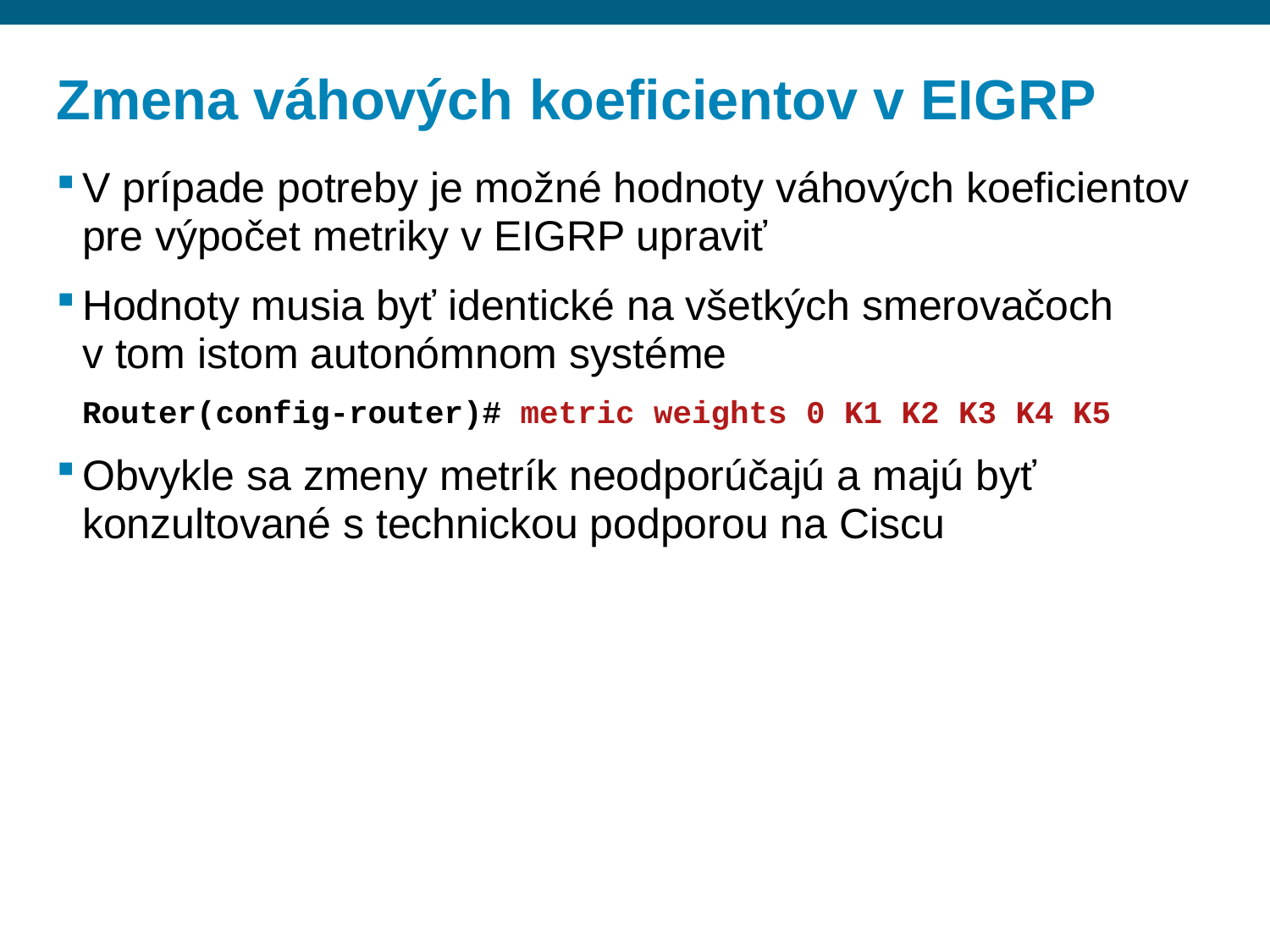

# Zmena váhových koeficientov v EIGRP
V prípade potreby je možné hodnoty váhových koeficientov pre výpočet metriky v EIGRP upraviť
Hodnoty musia byť identické na všetkých smerovačoch
v tom istom autonómnom systéme
	Router(config-router)# metric weights 0 K1 K2 K3 K4 K5
Obvykle sa zmeny metrík neodporúčajú a majú byť konzultované s technickou podporou na Ciscu